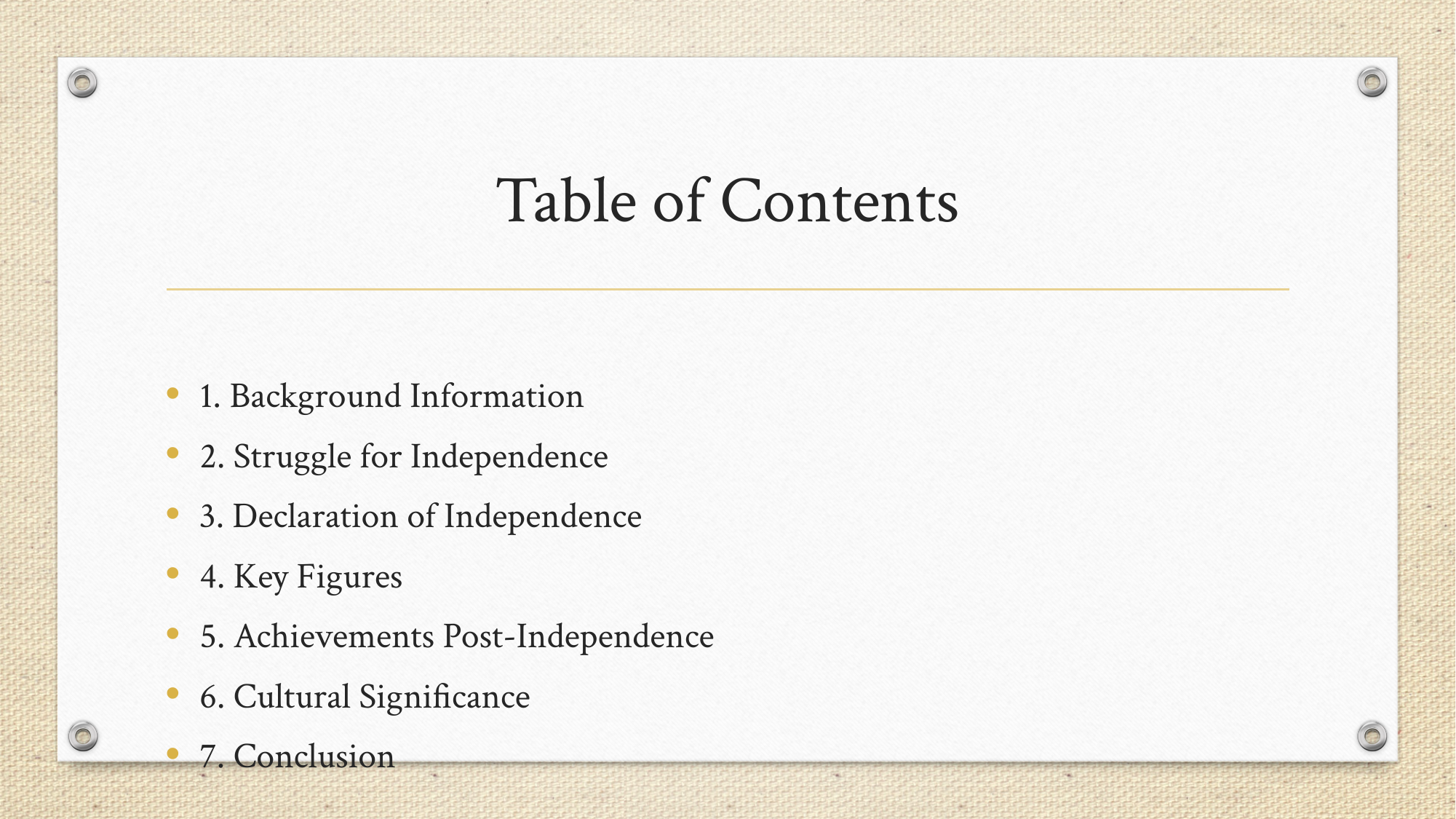

# Table of Contents

1. Background Information
2. Struggle for Independence
3. Declaration of Independence
4. Key Figures
5. Achievements Post-Independence
6. Cultural Significance
7. Conclusion